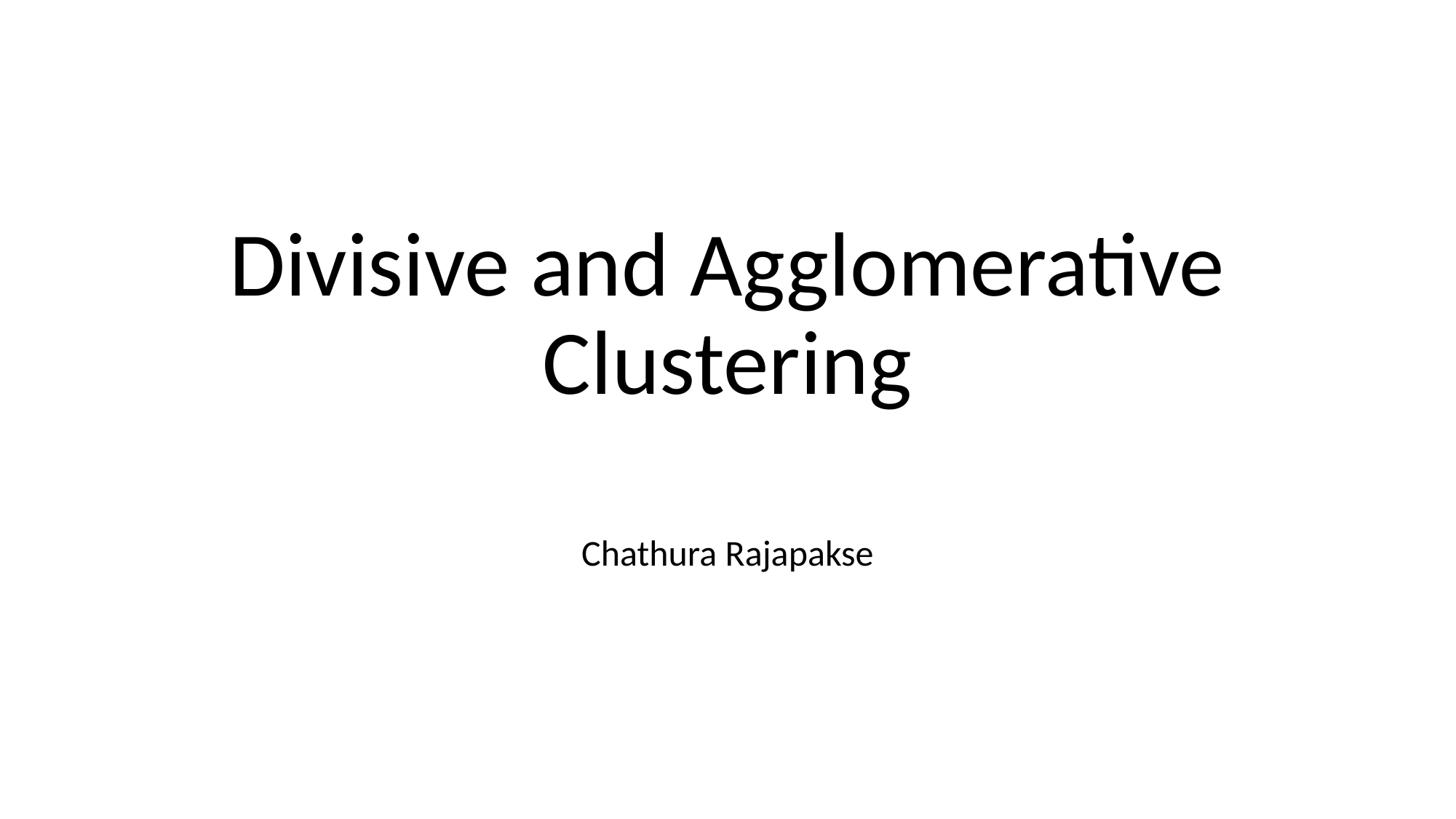

# Divisive and Agglomerative Clustering
Chathura Rajapakse